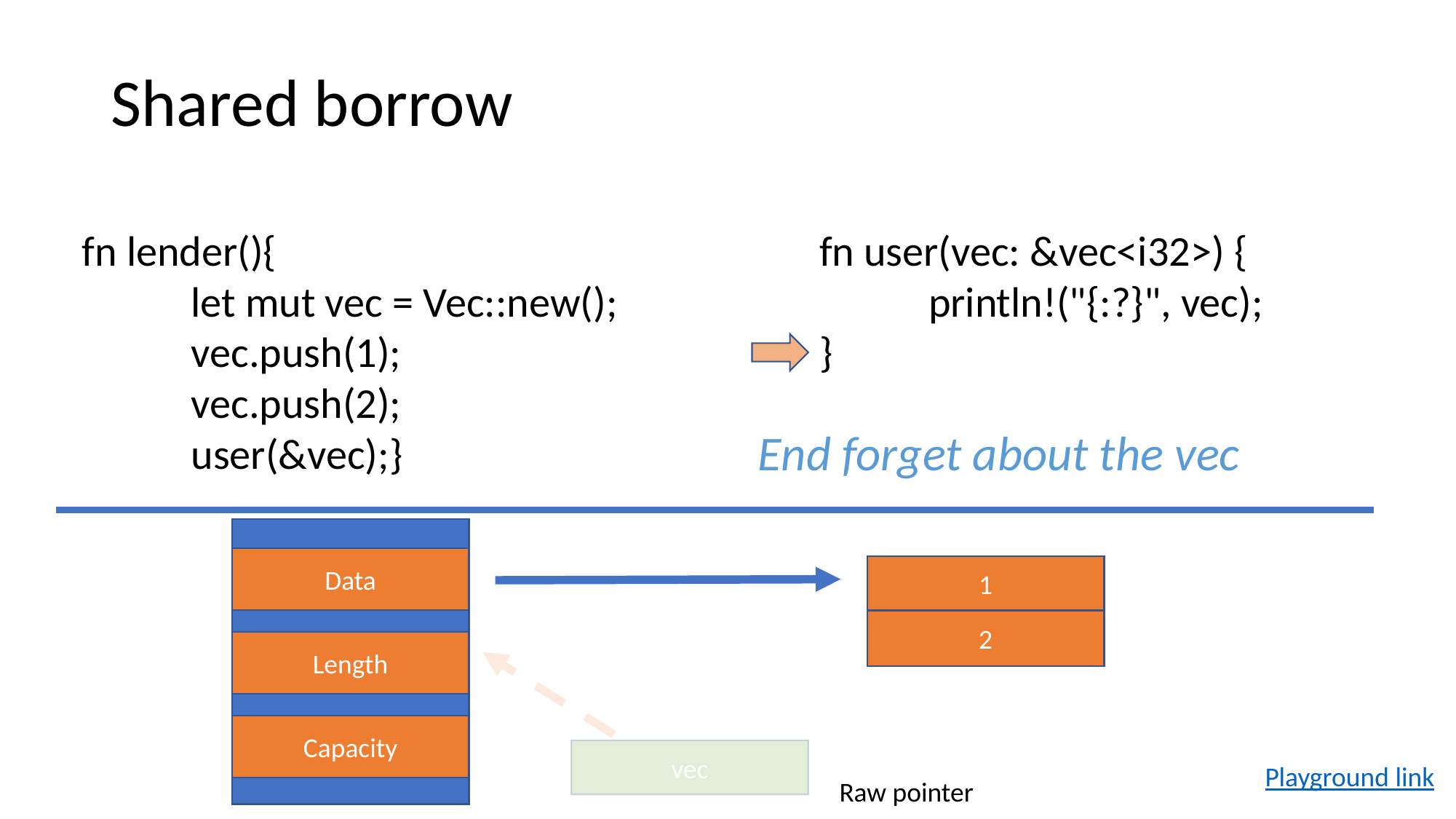

# Shared borrow
fn lender(){
	let mut vec = Vec::new();
 	vec.push(1);
	vec.push(2);
	user(&vec);}
fn user(vec: &vec<i32>) {
	println!("{:?}", vec);
}

End forget about the vec

Data
1
2
Length
Capacity
vec
Playground link
Raw pointer